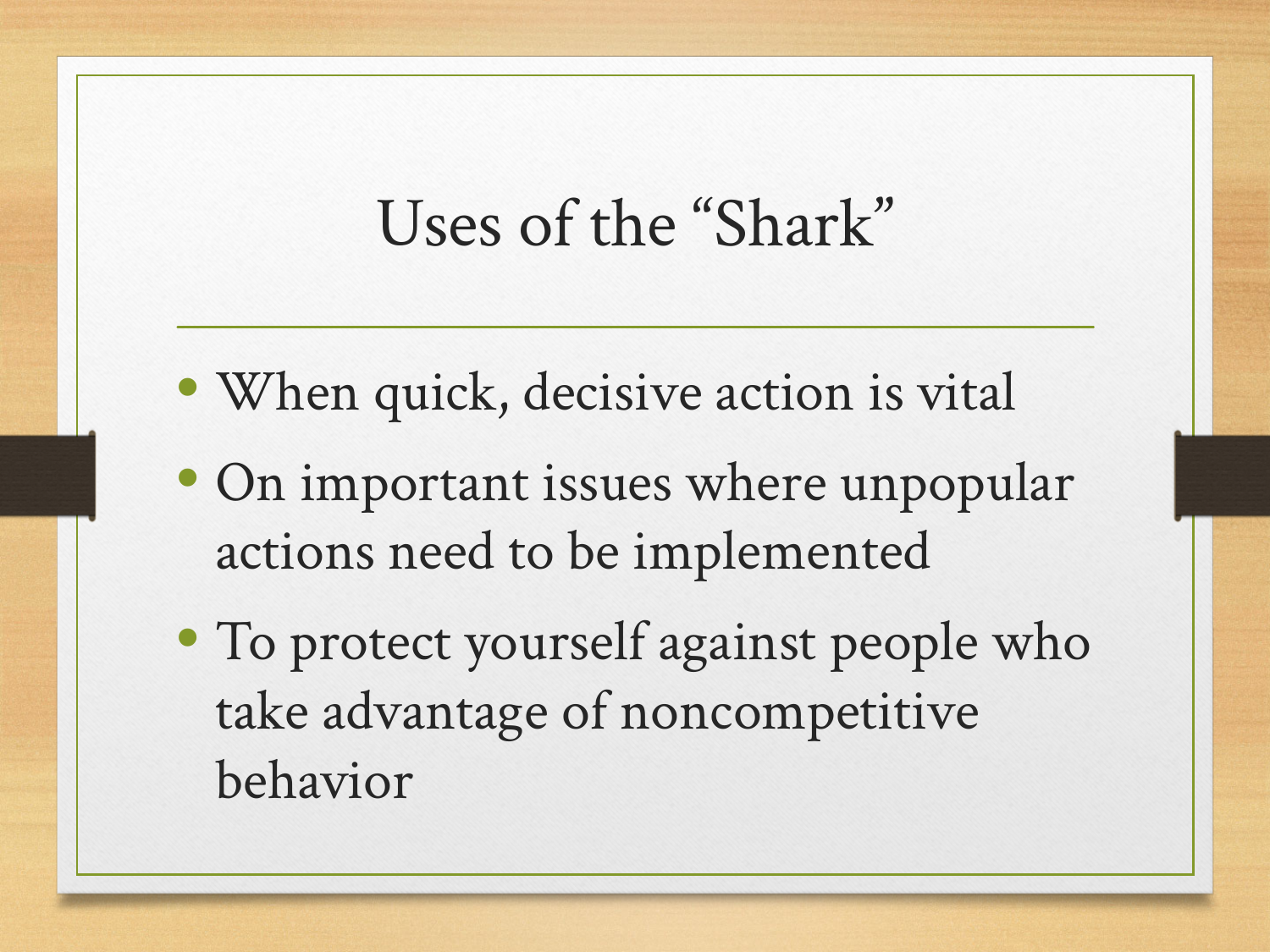

# Uses of the “Shark”
When quick, decisive action is vital
On important issues where unpopular actions need to be implemented
To protect yourself against people who take advantage of noncompetitive behavior